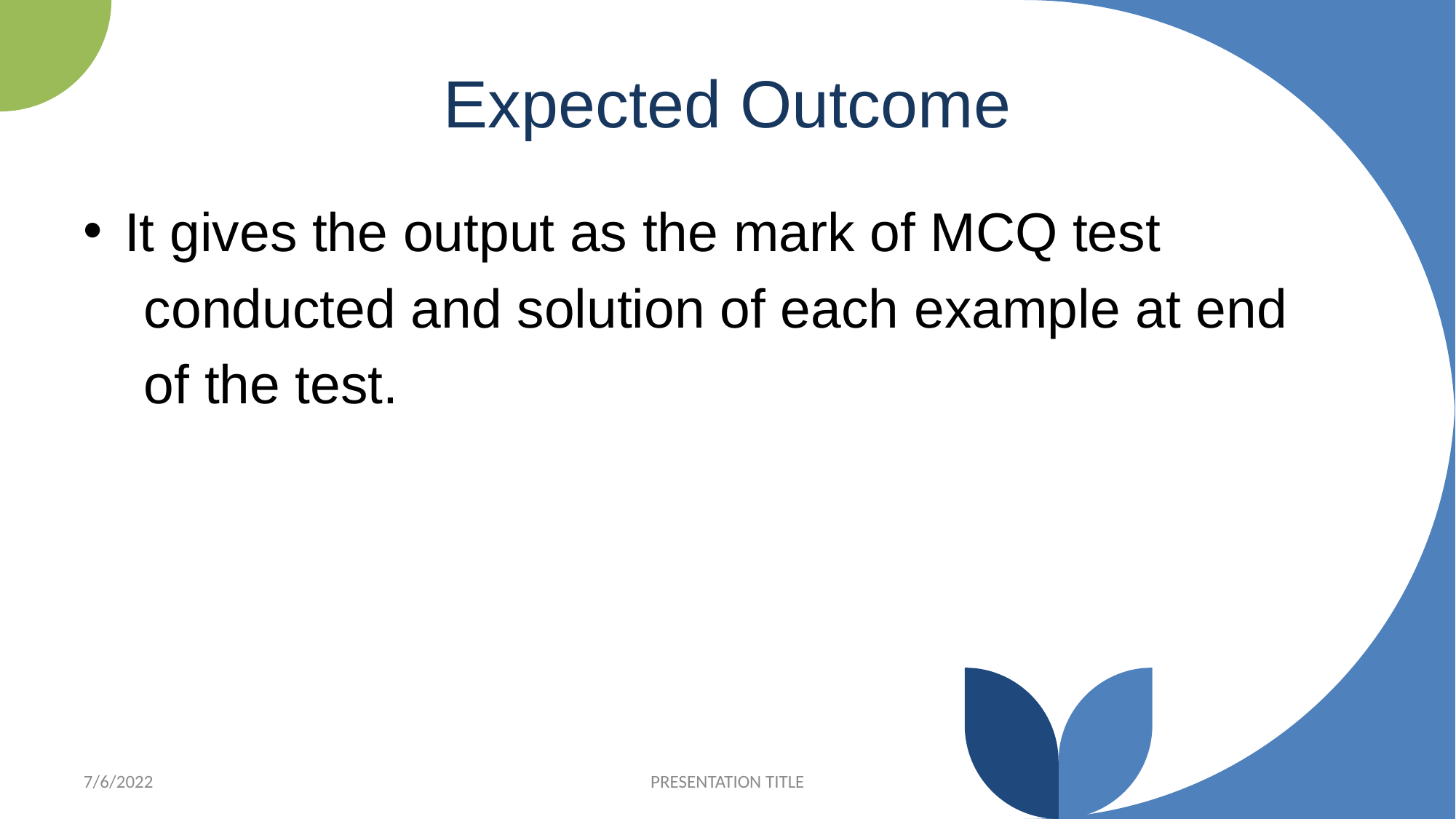

# Expected Outcome
It gives the output as the mark of MCQ test
    conducted and solution of each example at end
    of the test.

7/6/2022
PRESENTATION TITLE
8